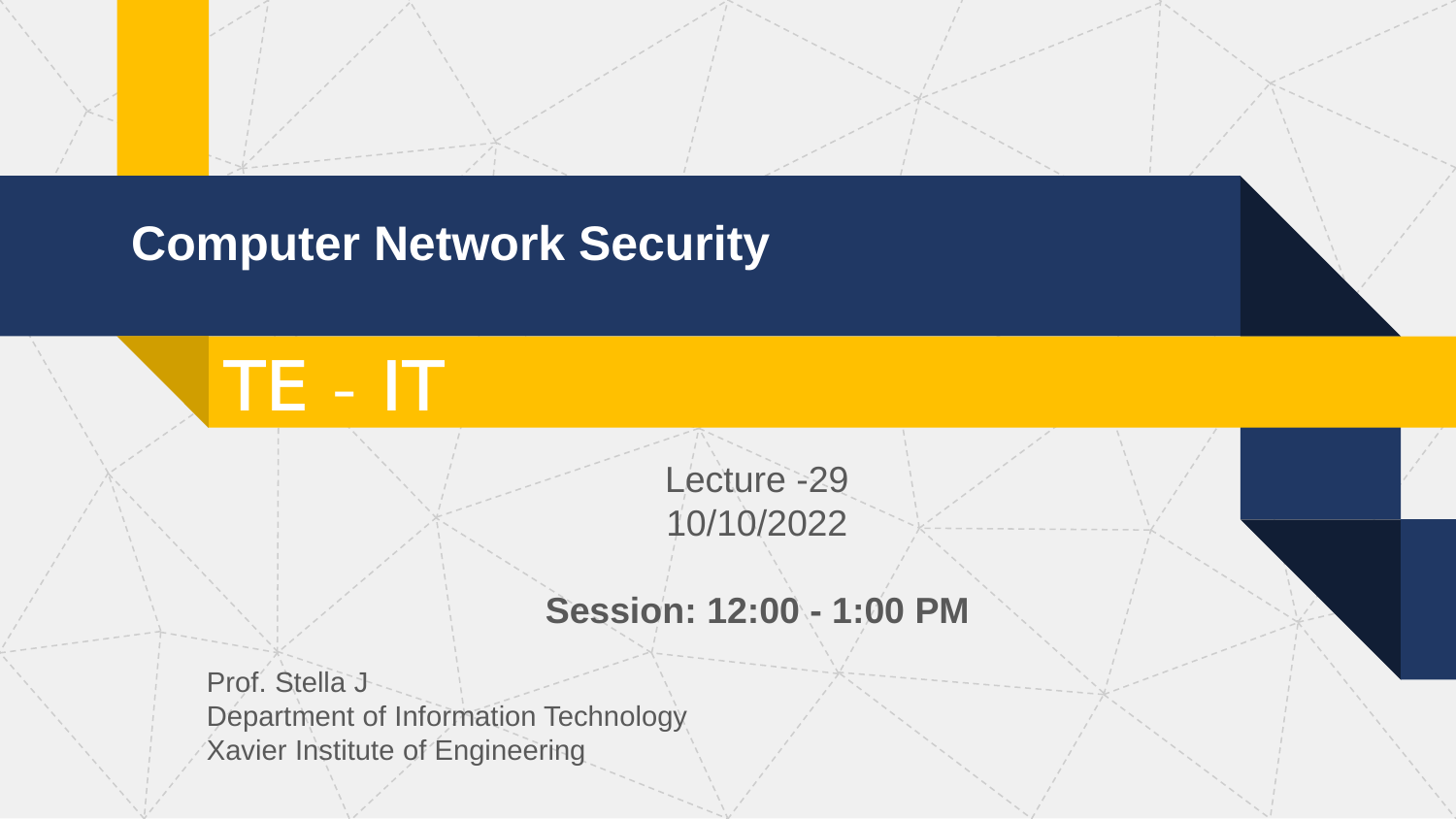

Computer Network Security

TE - IT

Lecture -29
10/10/2022

      Session: 12:00 - 1:00 PM
Prof. Stella J
Department of Information Technology
Xavier Institute of Engineering